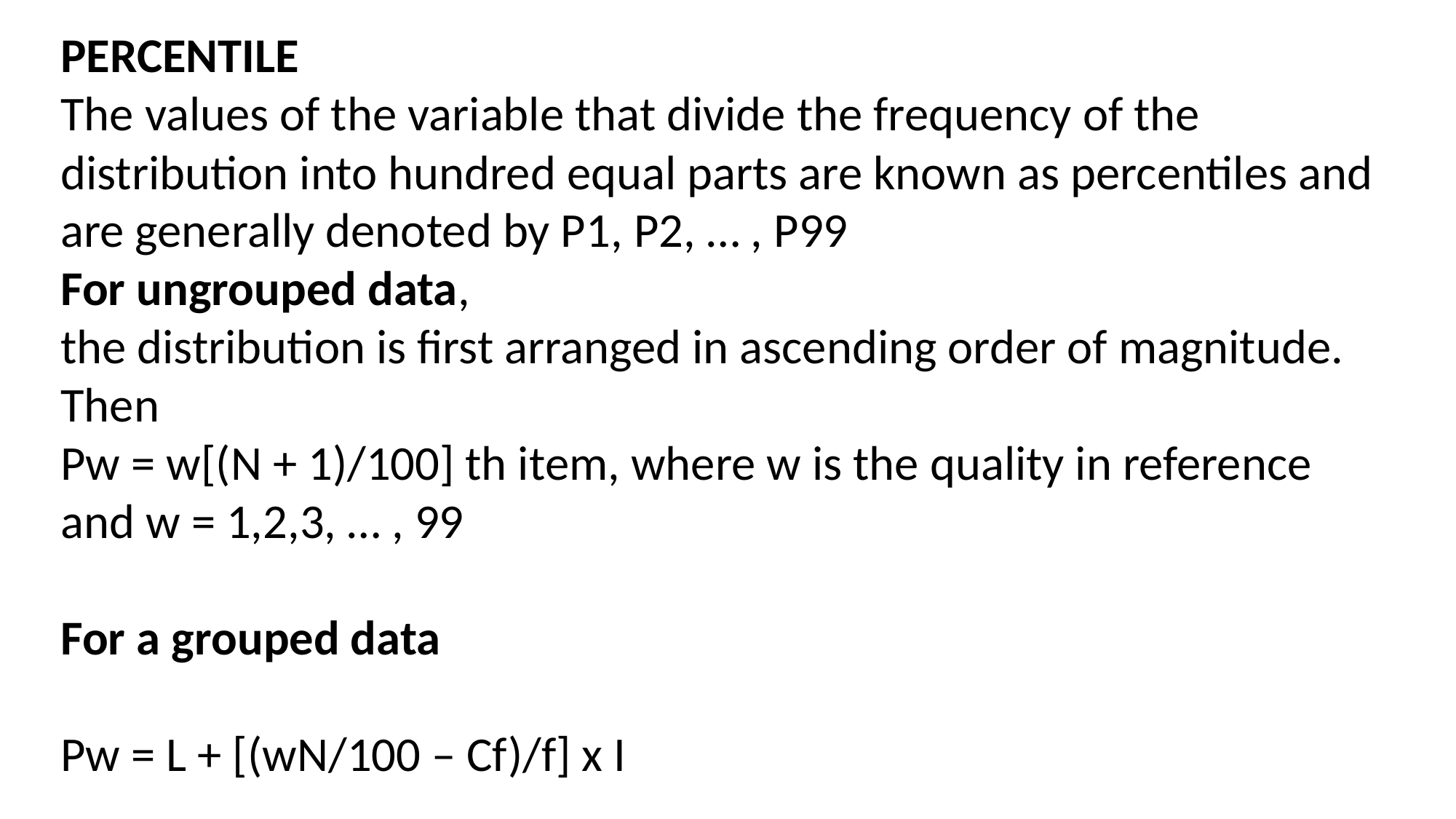

PERCENTILE
The values of the variable that divide the frequency of the distribution into hundred equal parts are known as percentiles and are generally denoted by P1, P2, … , P99
For ungrouped data,
the distribution is first arranged in ascending order of magnitude. Then
Pw = w[(N + 1)/100] th item, where w is the quality in reference and w = 1,2,3, … , 99

For a grouped data

Pw = L + [(wN/100 – Cf)/f] x I